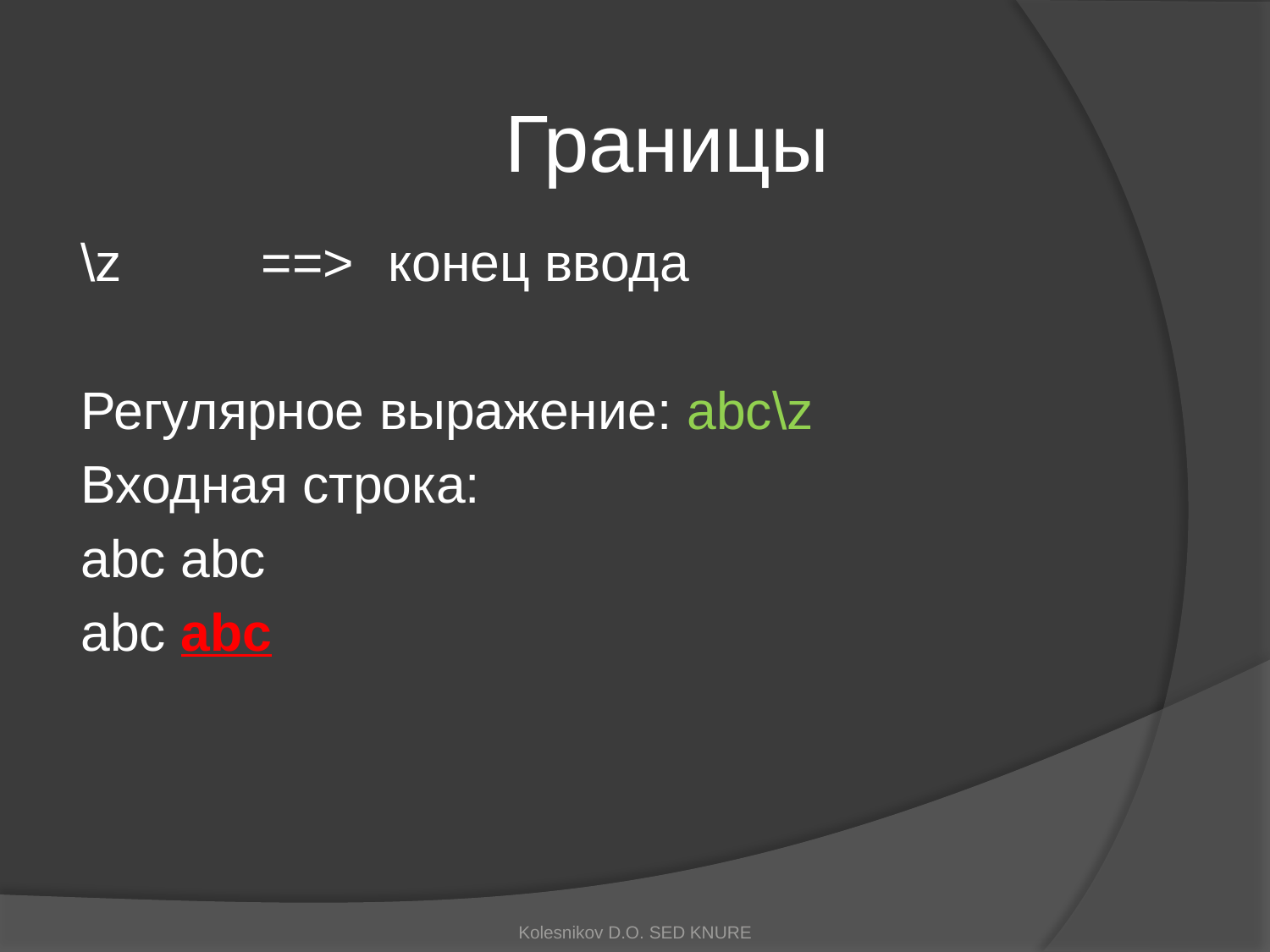

# Границы
\z		==>	конец ввода

Регулярное выражение: abc\z
Входная строка:
abc abc
abc abc
Kolesnikov D.O. SED KNURE